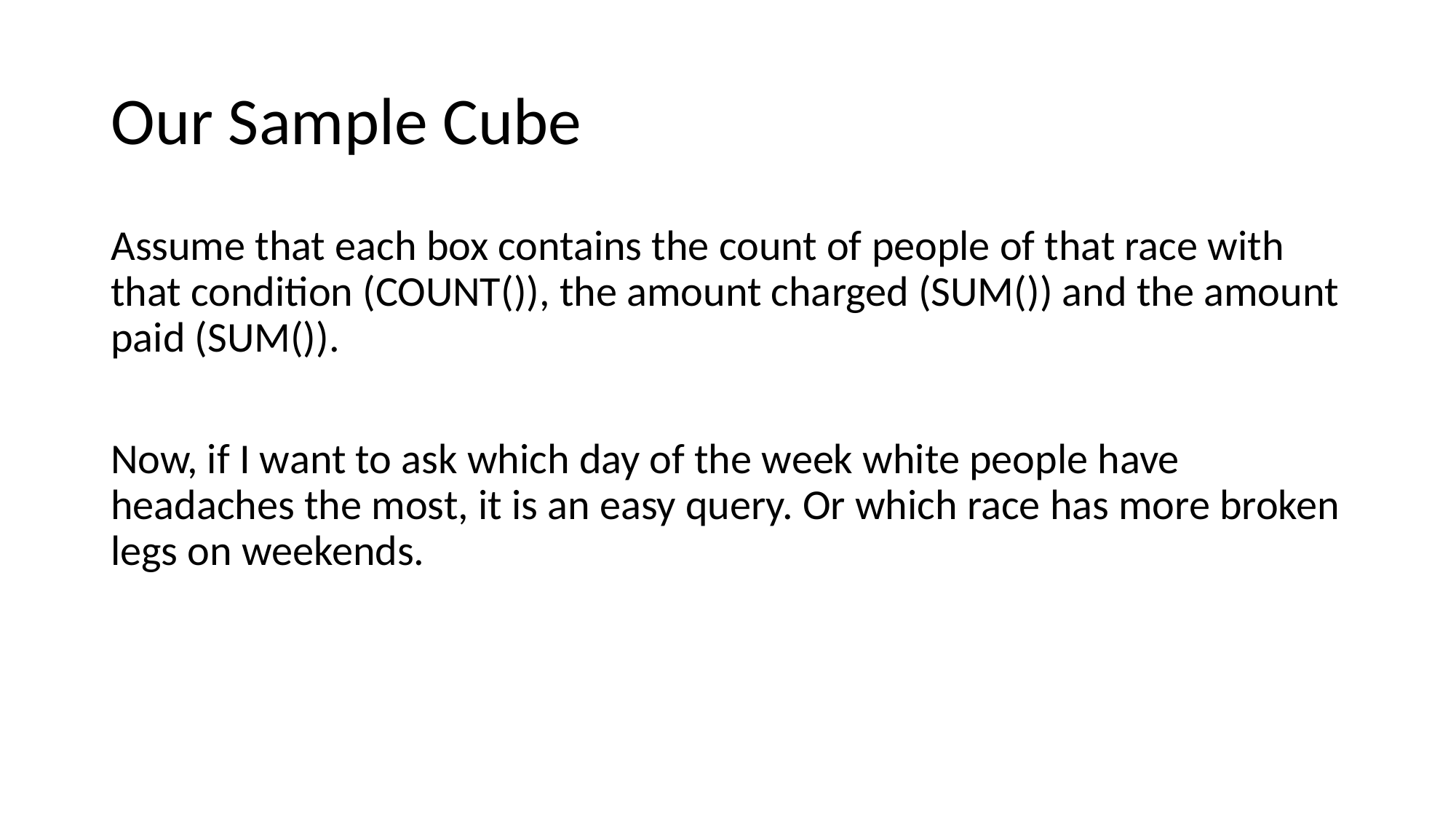

# Our Sample Cube
Assume that each box contains the count of people of that race with that condition (COUNT()), the amount charged (SUM()) and the amount paid (SUM()).

Now, if I want to ask which day of the week white people have headaches the most, it is an easy query. Or which race has more broken legs on weekends.